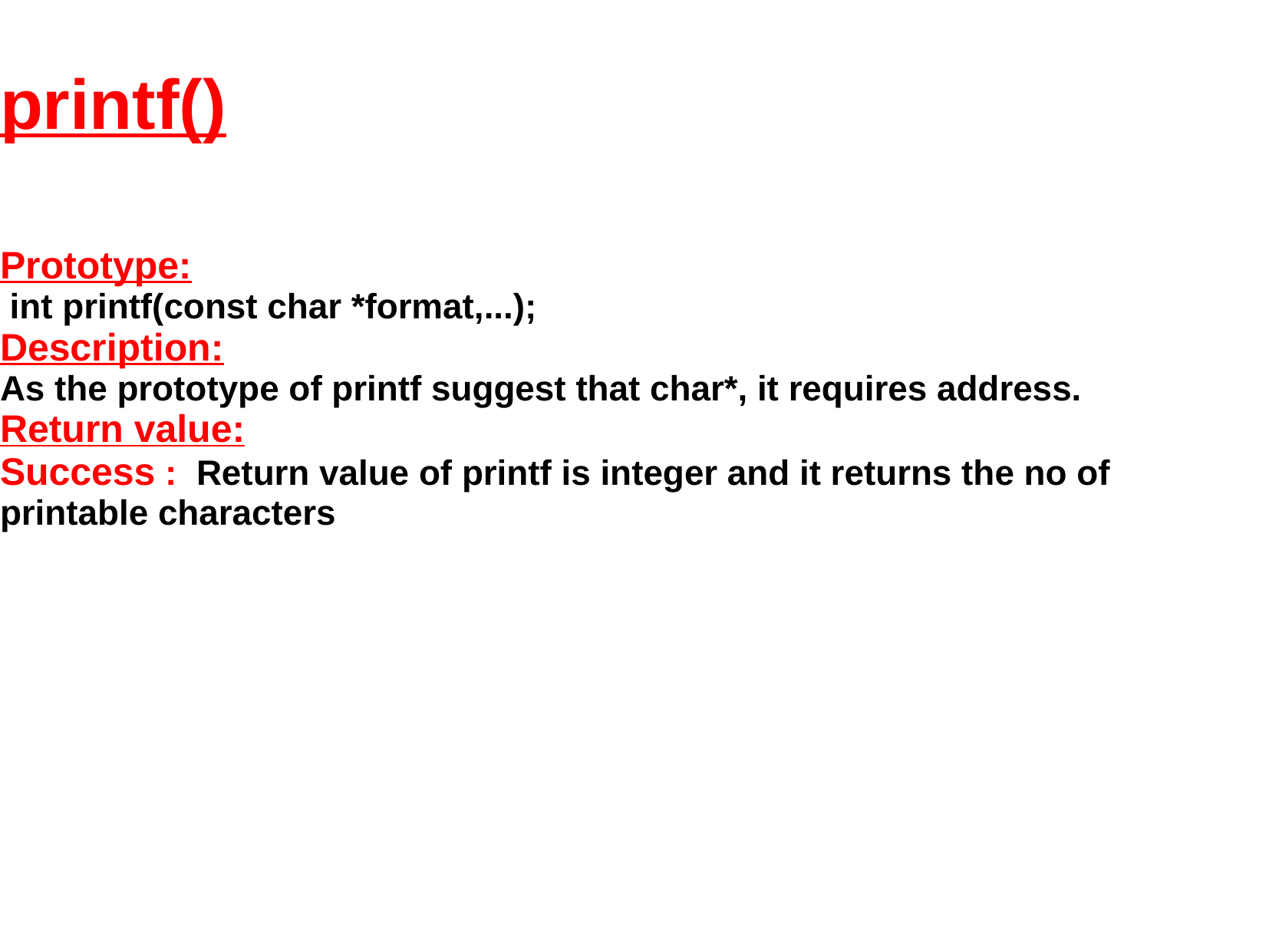

printf()

Prototype:
 int printf(const char *format,...);
Description:
As the prototype of printf suggest that char*, it requires address.
Return value:
Success :  Return value of printf is integer and it returns the no of 	  printable characters